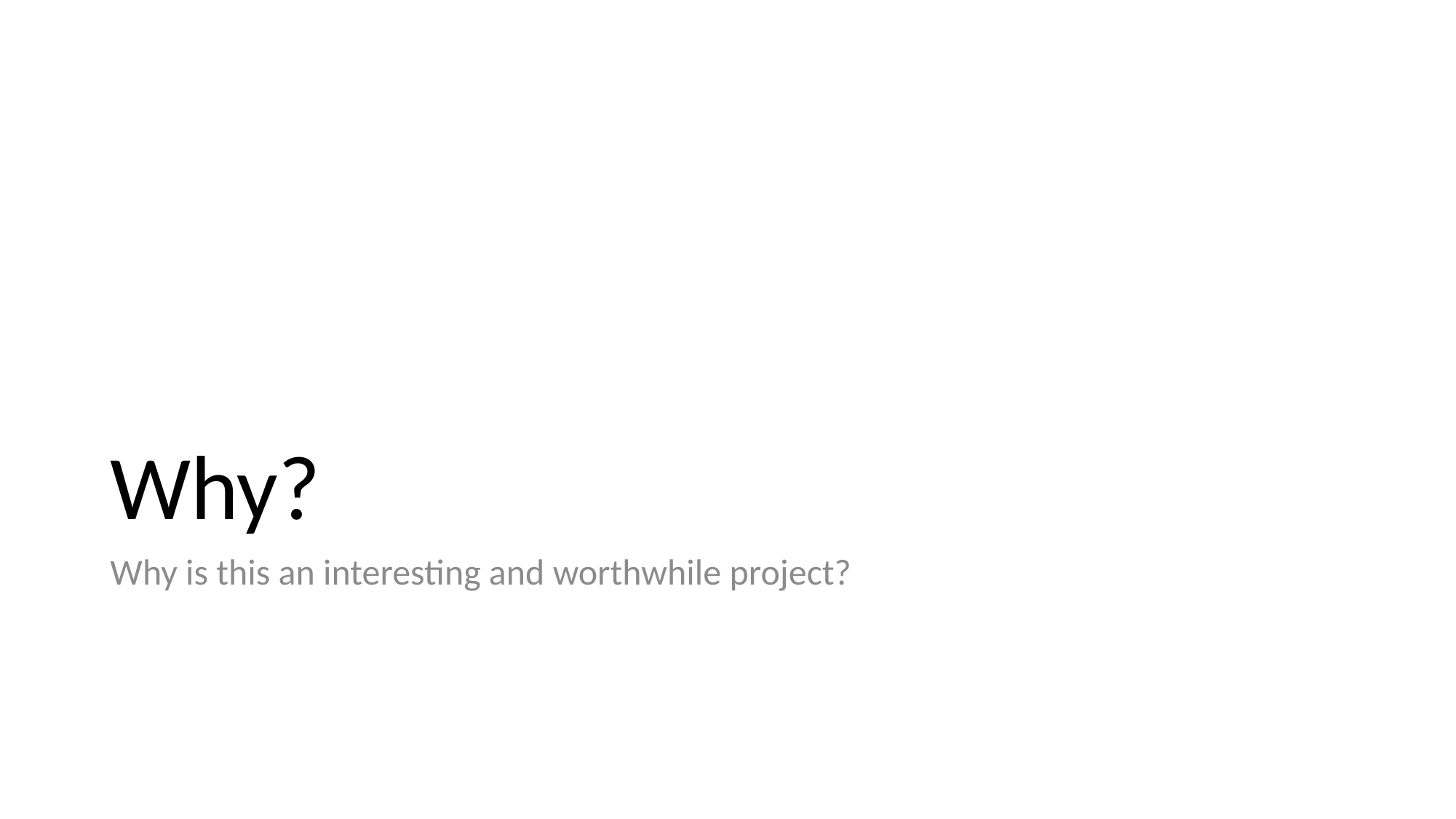

# Why?
Why is this an interesting and worthwhile project?